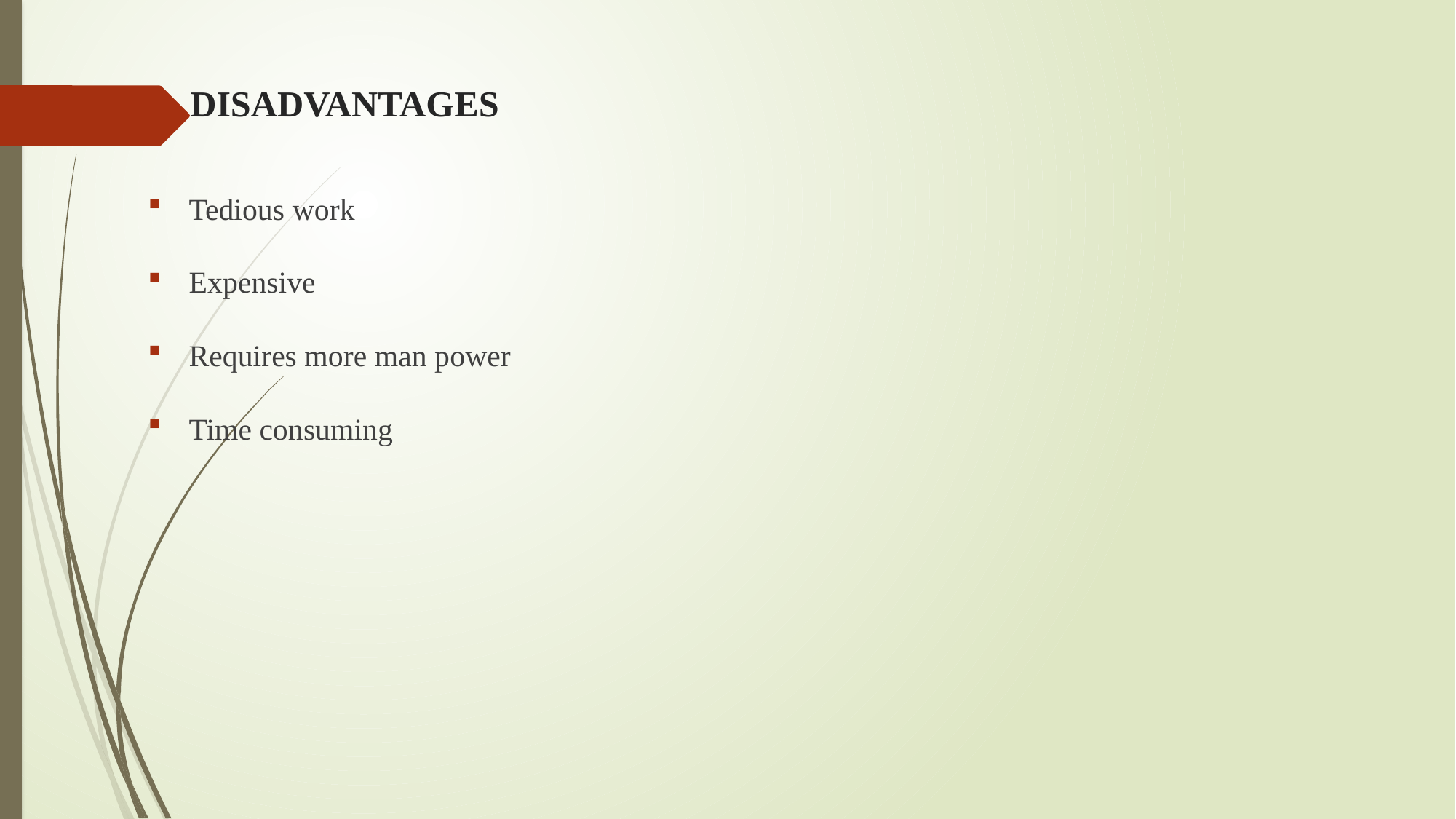

# DISADVANTAGES
Tedious work
Expensive
Requires more man power
Time consuming